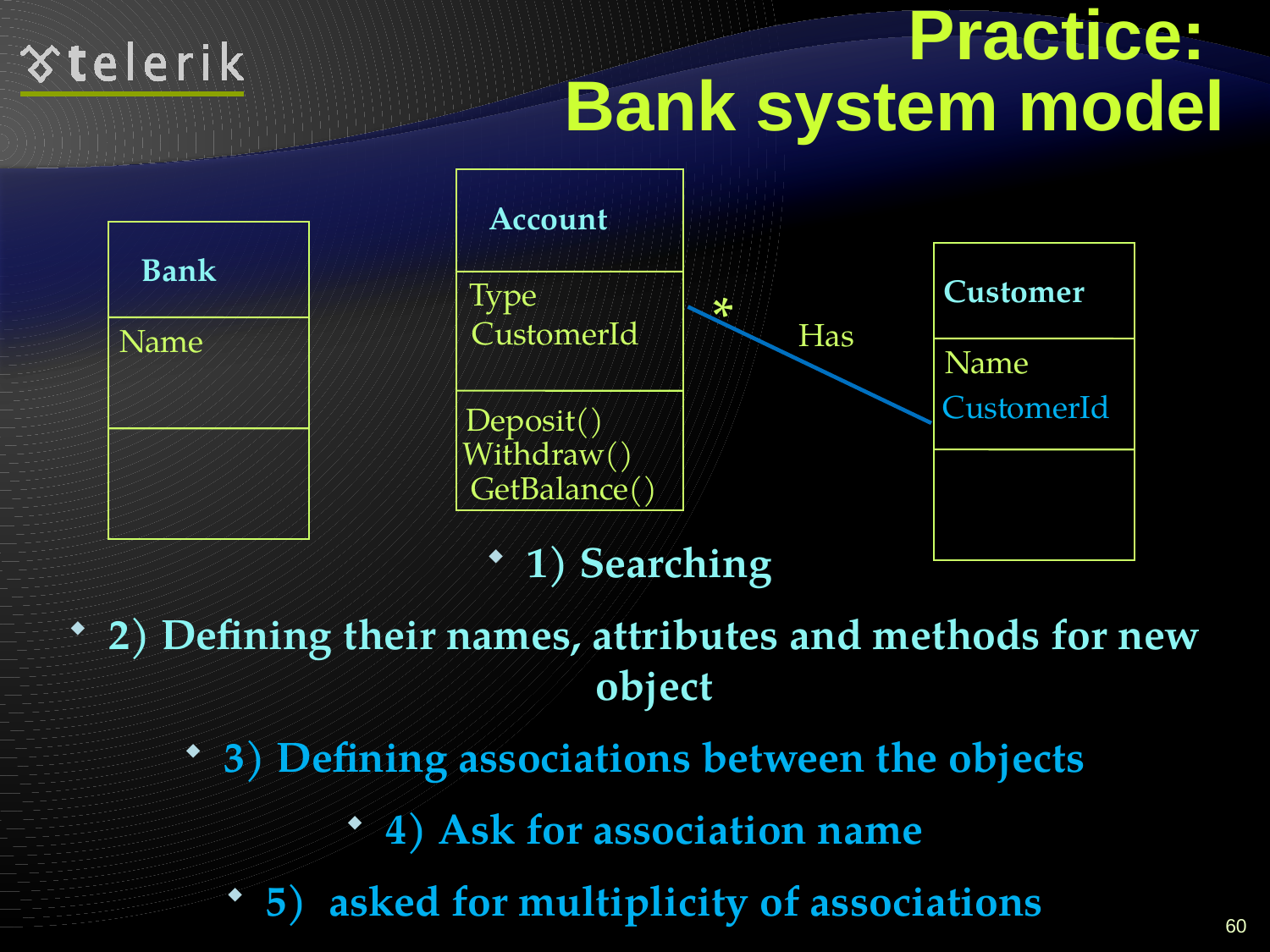

# Practice: Bank system model

Account
Type
Deposit()
Withdraw()
GetBalance()

Bank
Name

Customer
Name
*
CustomerId

Has
CustomerId
1) Searching
2) Defining their names, attributes and methods for new object
3) Defining associations between the objects
4) Ask for association name
5)  asked for multiplicity of associations
60